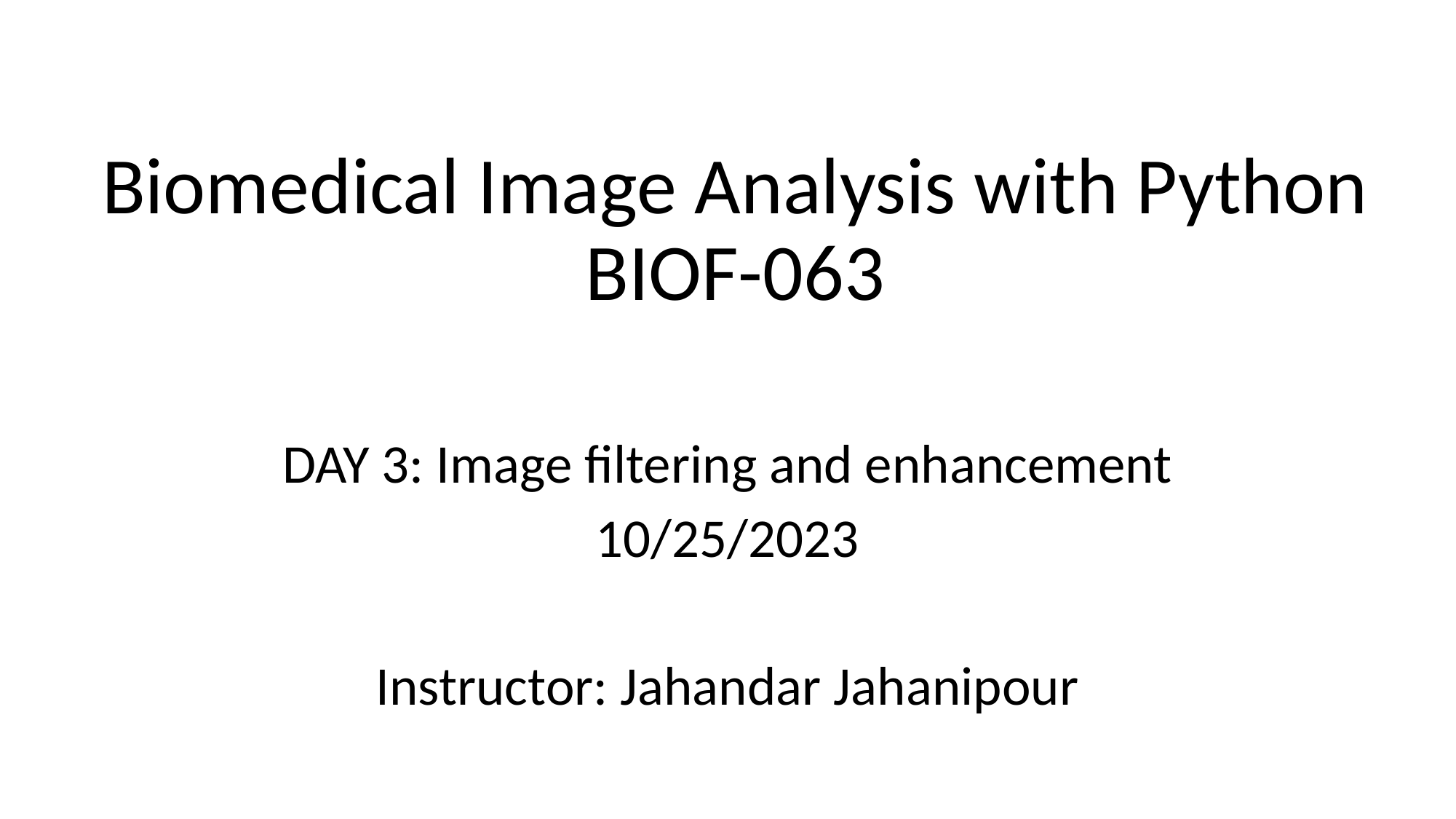

# Biomedical Image Analysis with Python BIOF-063
DAY 3: Image filtering and enhancement
10/25/2023

Instructor: Jahandar Jahanipour